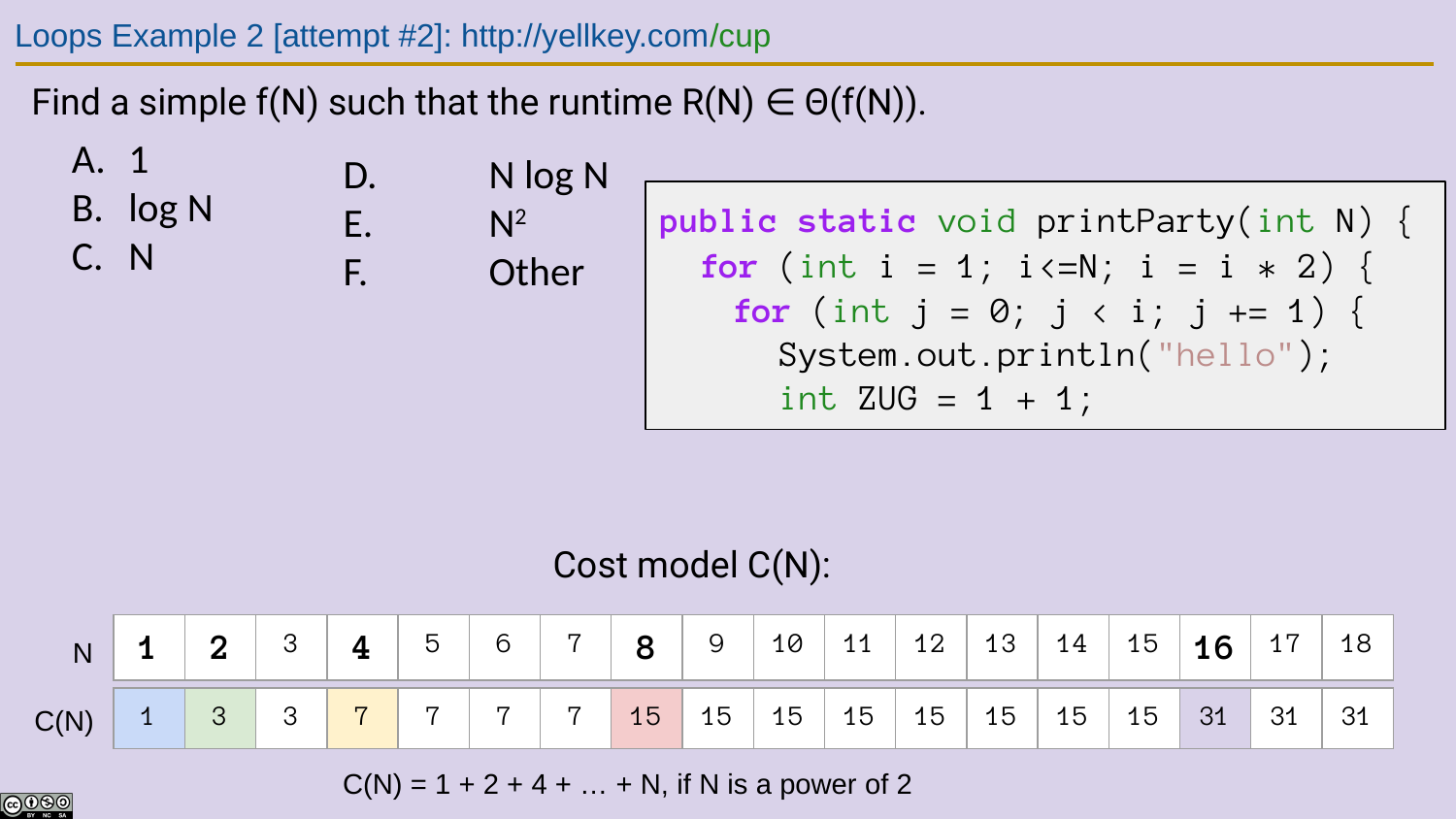

# Loops Example 2 [attempt #2]: http://yellkey.com/cup
Find a simple f(N) such that the runtime R(N) ∈ Θ(f(N)).
1
log N
N
D. 	N log N
E. 	N2
F.	Other
public static void printParty(int N) {
  for (int i = 1; i<=N; i = i * 2) {
for (int j = 0; j < i; j += 1) {
      System.out.println("hello");
      int ZUG = 1 + 1;
Cost model C(N):
| 1 | 2 | 3 | 4 | 5 | 6 | 7 | 8 | 9 | 10 | 11 | 12 | 13 | 14 | 15 | 16 | 17 | 18 |
| --- | --- | --- | --- | --- | --- | --- | --- | --- | --- | --- | --- | --- | --- | --- | --- | --- | --- |
N
| 1 | 3 | 3 | 7 | 7 | 7 | 7 | 15 | 15 | 15 | 15 | 15 | 15 | 15 | 15 | 31 | 31 | 31 |
| --- | --- | --- | --- | --- | --- | --- | --- | --- | --- | --- | --- | --- | --- | --- | --- | --- | --- |
C(N)
C(N) = 1 + 2 + 4 + … + N, if N is a power of 2